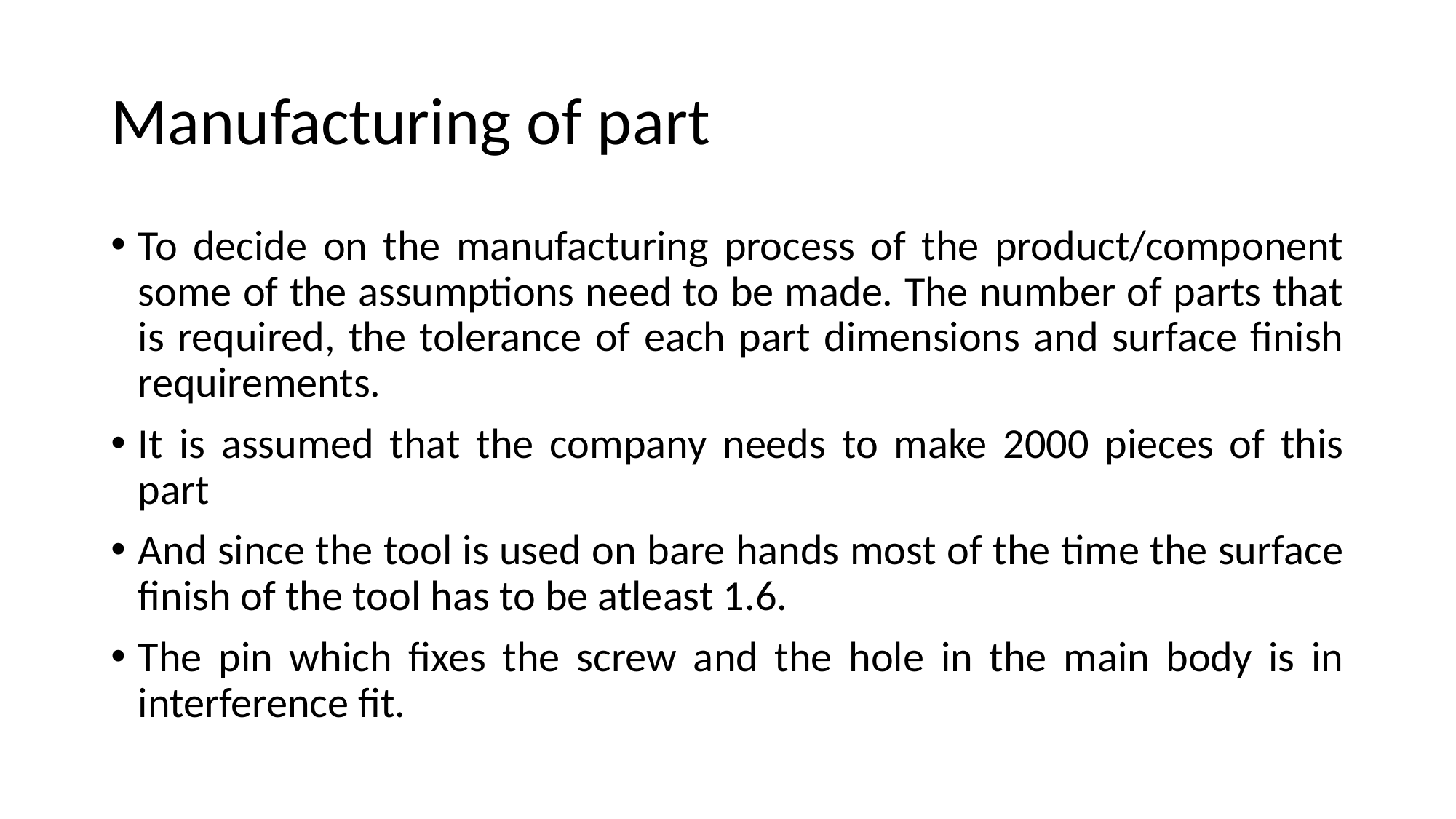

# Manufacturing of part
To decide on the manufacturing process of the product/component some of the assumptions need to be made. The number of parts that is required, the tolerance of each part dimensions and surface finish requirements.
It is assumed that the company needs to make 2000 pieces of this part
And since the tool is used on bare hands most of the time the surface finish of the tool has to be atleast 1.6.
The pin which fixes the screw and the hole in the main body is in interference fit.